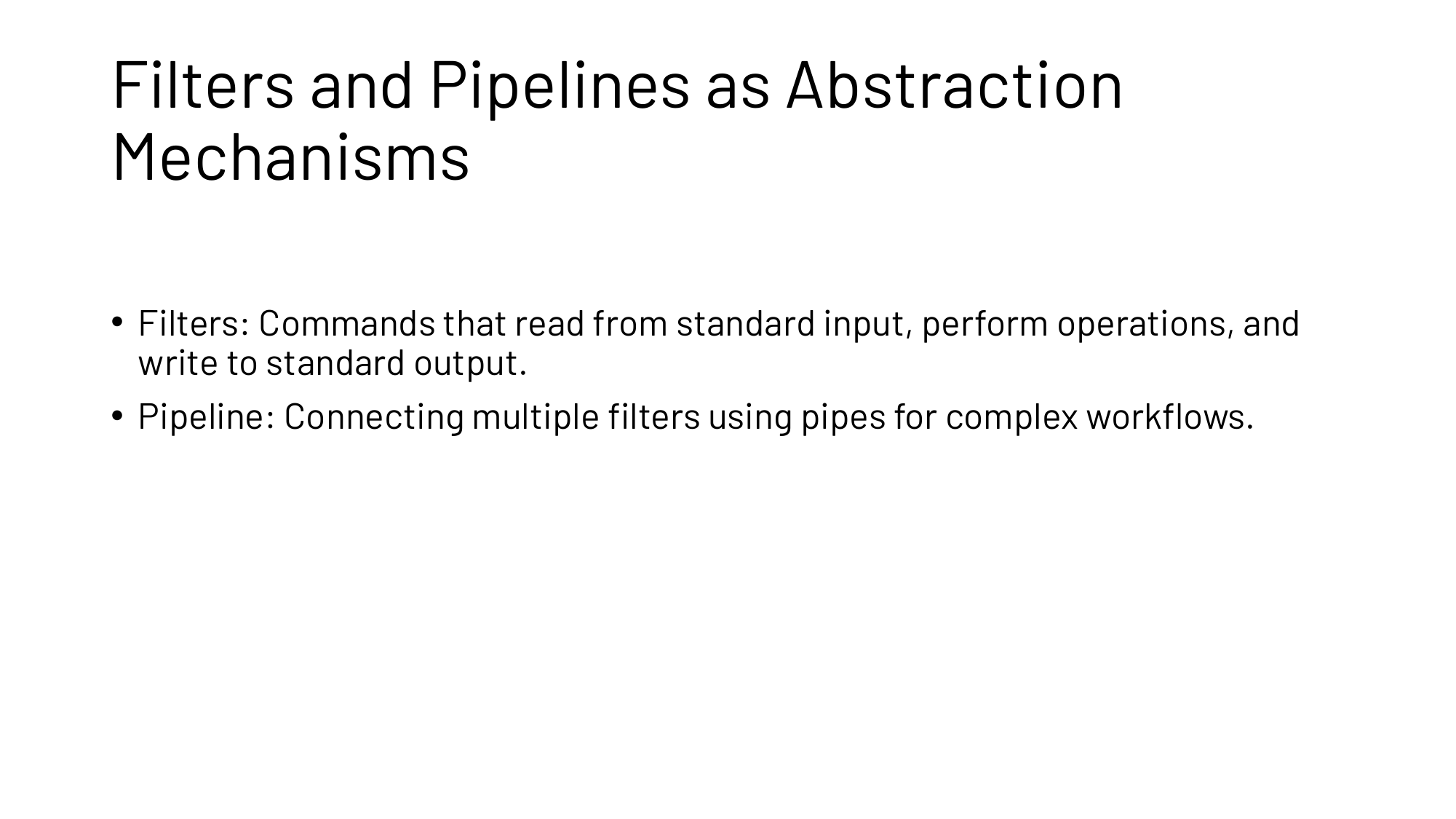

# Filters and Pipelines as Abstraction Mechanisms

Filters: Commands that read from standard input, perform operations, and write to standard output.
Pipeline: Connecting multiple filters using pipes for complex workflows.